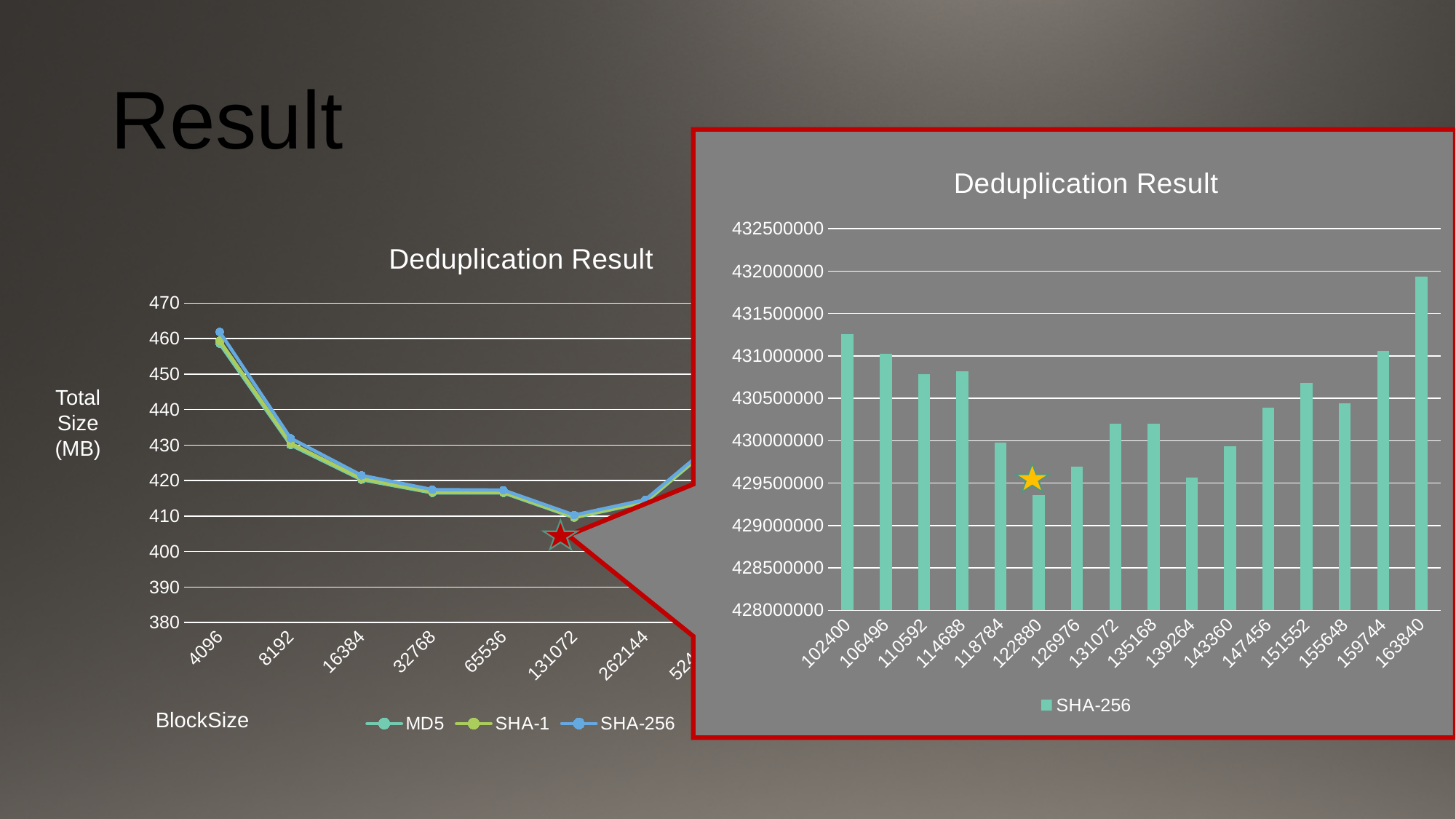

# Result

### Chart: Deduplication Result

| Category | SHA-256 |
|---|---|
| 102400.0 | 431257778.0 |
| 106496.0 | 431026231.0 |
| 110592.0 | 430783425.0 |
| 114688.0 | 430823058.0 |
| 118784.0 | 429974933.0 |
| 122880.0 | 429356561.0 |
| 126976.0 | 429696595.0 |
| 131072.0 | 430201844.0 |
| 135168.0 | 430198928.0 |
| 139264.0 | 429562427.0 |
| 143360.0 | 429935481.0 |
| 147456.0 | 430385862.0 |
| 151552.0 | 430680100.0 |
| 155648.0 | 430440130.0 |
| 159744.0 | 431054847.0 |
| 163840.0 | 431930579.0 |

### Chart: Deduplication Result

| Category | MD5 | SHA-1 | SHA-256 |
|---|---|---|---|
| 4096.0 | 458.55 | 459.38 | 461.85 |
| 8192.0 | 430.02 | 430.5 | 431.93 |
| 16384.0 | 420.24 | 420.55 | 421.47 |
| 32768.0 | 416.53 | 416.76 | 417.43 |
| 65536.0 | 416.53 | 416.73 | 417.3 |
| 131072.0 | 409.55 | 409.73 | 410.27 |
| 262144.0 | 413.86 | 414.03 | 414.57 |
| 524288.0 | 430.58 | 430.76 | 431.29 |
| 1.048576E6 | 457.0 | 457.17 | 457.7 |
| 2.097152E6 | None | None | None |
| BlockSize | HashFunction | Total Size |
| --- | --- | --- |
| 16 KB | MD5 (128 bit) | 409.55 MB |
| 16 KB | SHA-1 (160 bit) | 409.73 MB |
| 16 KB | SHA-256 (256 bit) | 410.27 MB |
Total Size (MB)

BlockSize